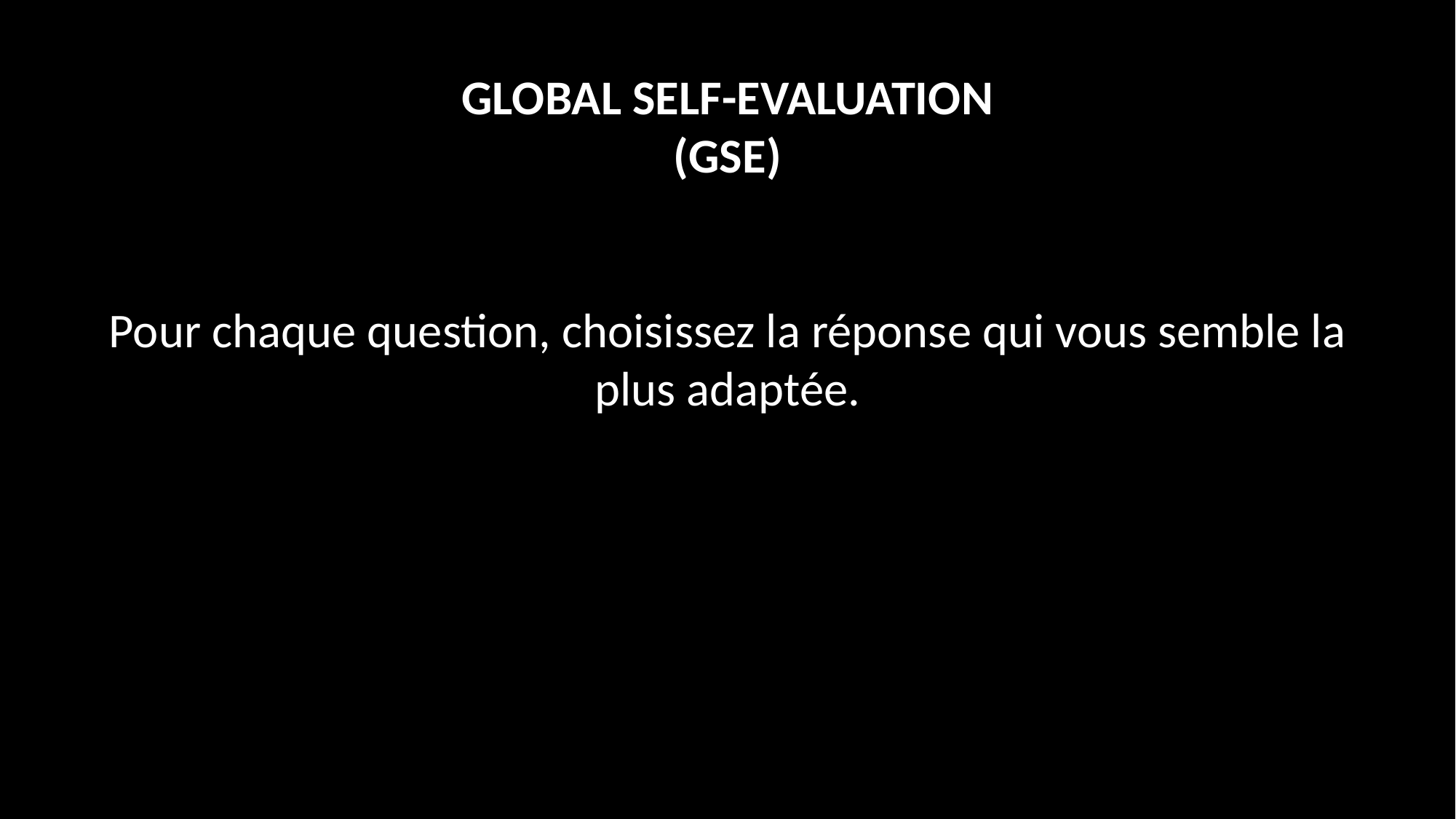

GLOBAL SELF-EVALUATION
(GSE)

Pour chaque question, choisissez la réponse qui vous semble la plus adaptée.